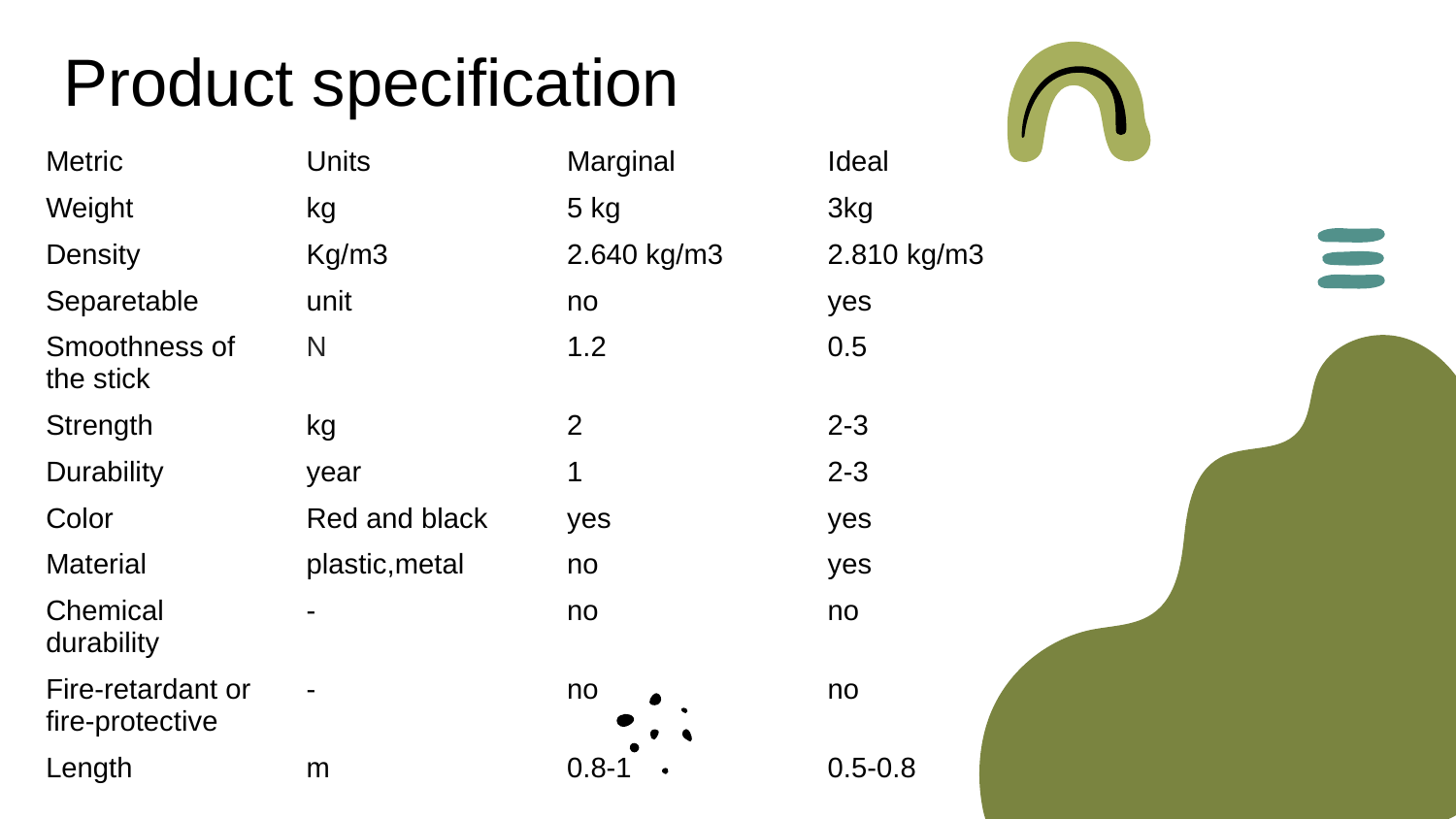

# Product specification
| Metric | Units | Marginal | Ideal |
| --- | --- | --- | --- |
| Weight | kg | 5 kg | 3kg |
| Density | Kg/m3 | 2.640 kg/m3 | 2.810 kg/m3 |
| Separetable | unit | no | yes |
| Smoothness of the stick | N | 1.2 | 0.5 |
| Strength | kg | 2 | 2-3 |
| Durability | year | 1 | 2-3 |
| Color | Red and black | yes | yes |
| Material | plastic,metal | no | yes |
| Chemical durability | - | no | no |
| Fire-retardant or fire-protective | - | no | no |
| Length | m | 0.8-1 | 0.5-0.8 |